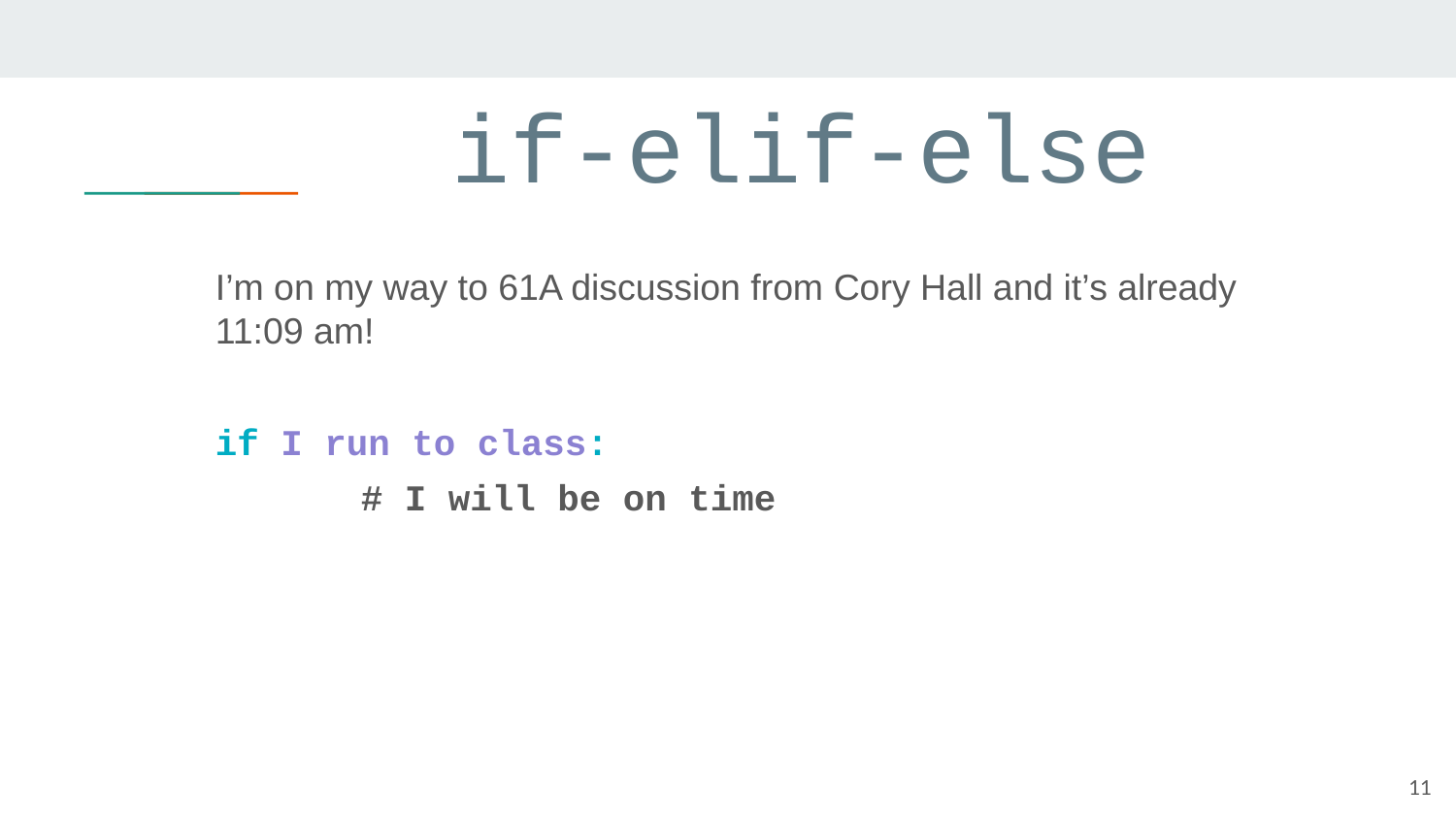

# if-elif-else

I’m on my way to 61A discussion from Cory Hall and it’s already 11:09 am!

if I run to class:
	# I will be on time

11